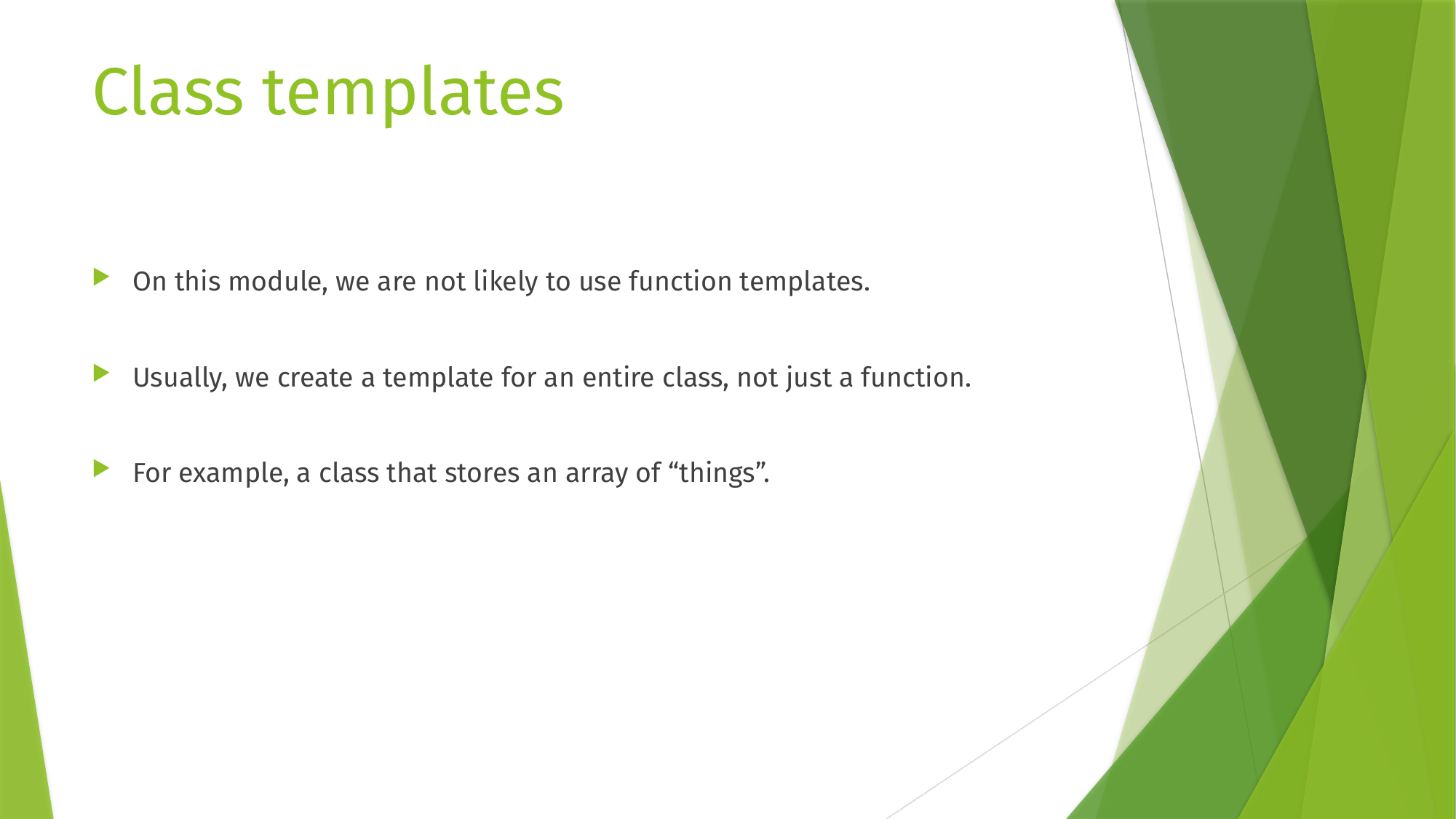

# Class templates
On this module, we are not likely to use function templates.

Usually, we create a template for an entire class, not just a function.

For example, a class that stores an array of “things”.